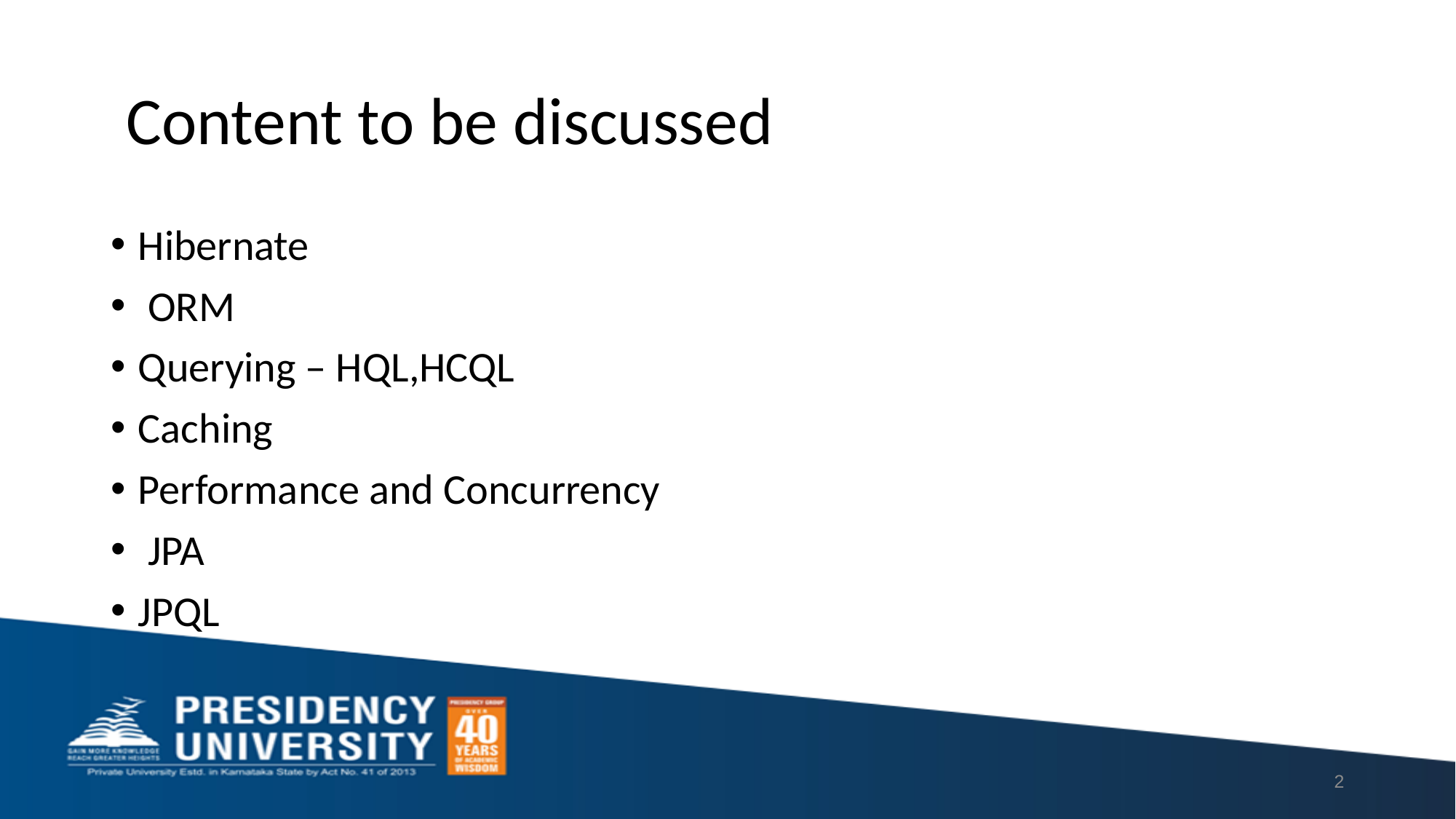

# Content to be discussed
Hibernate
 ORM
Querying – HQL,HCQL
Caching
Performance and Concurrency
 JPA
JPQL

2